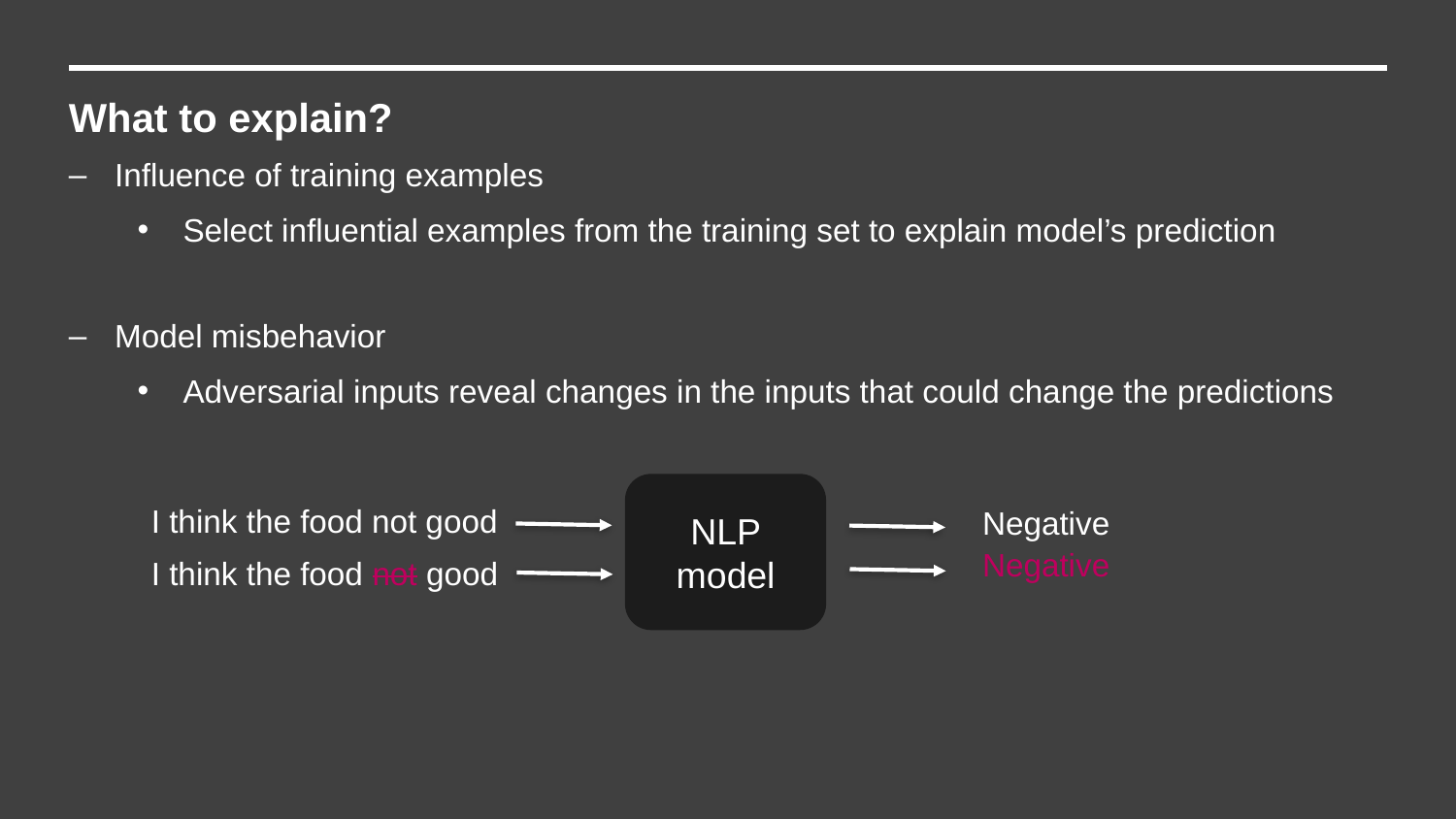

What to explain?
Influence of training examples
Select influential examples from the training set to explain model’s prediction

Model misbehavior
Adversarial inputs reveal changes in the inputs that could change the predictions

NLP model
I think the food not good
Negative
Negative
I think the food not good